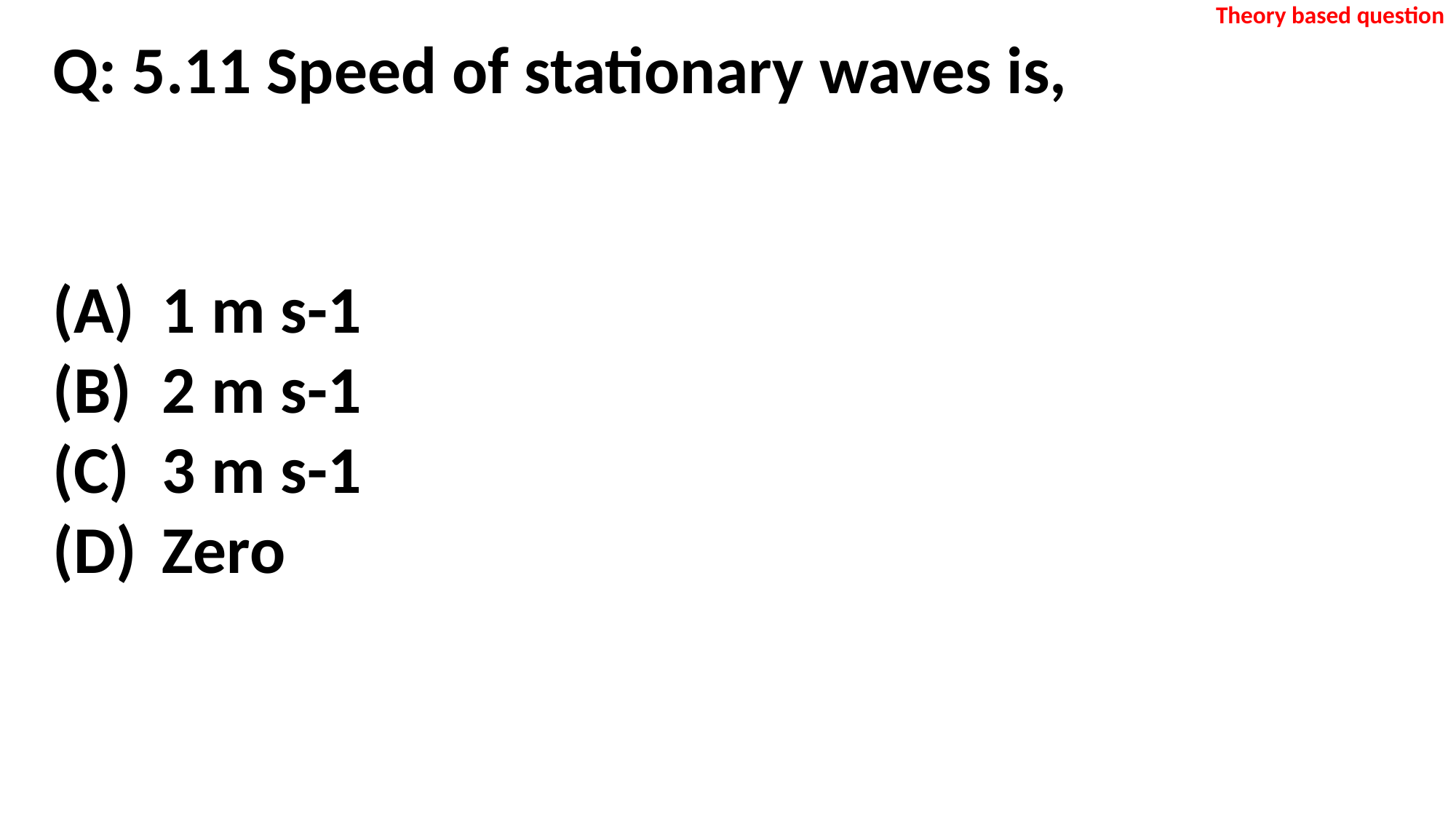

Theory based question
Q: 5.11 Speed of stationary waves is,

(A)	1 m s-1
(B)	2 m s-1
(C)	3 m s-1
(D)	Zero